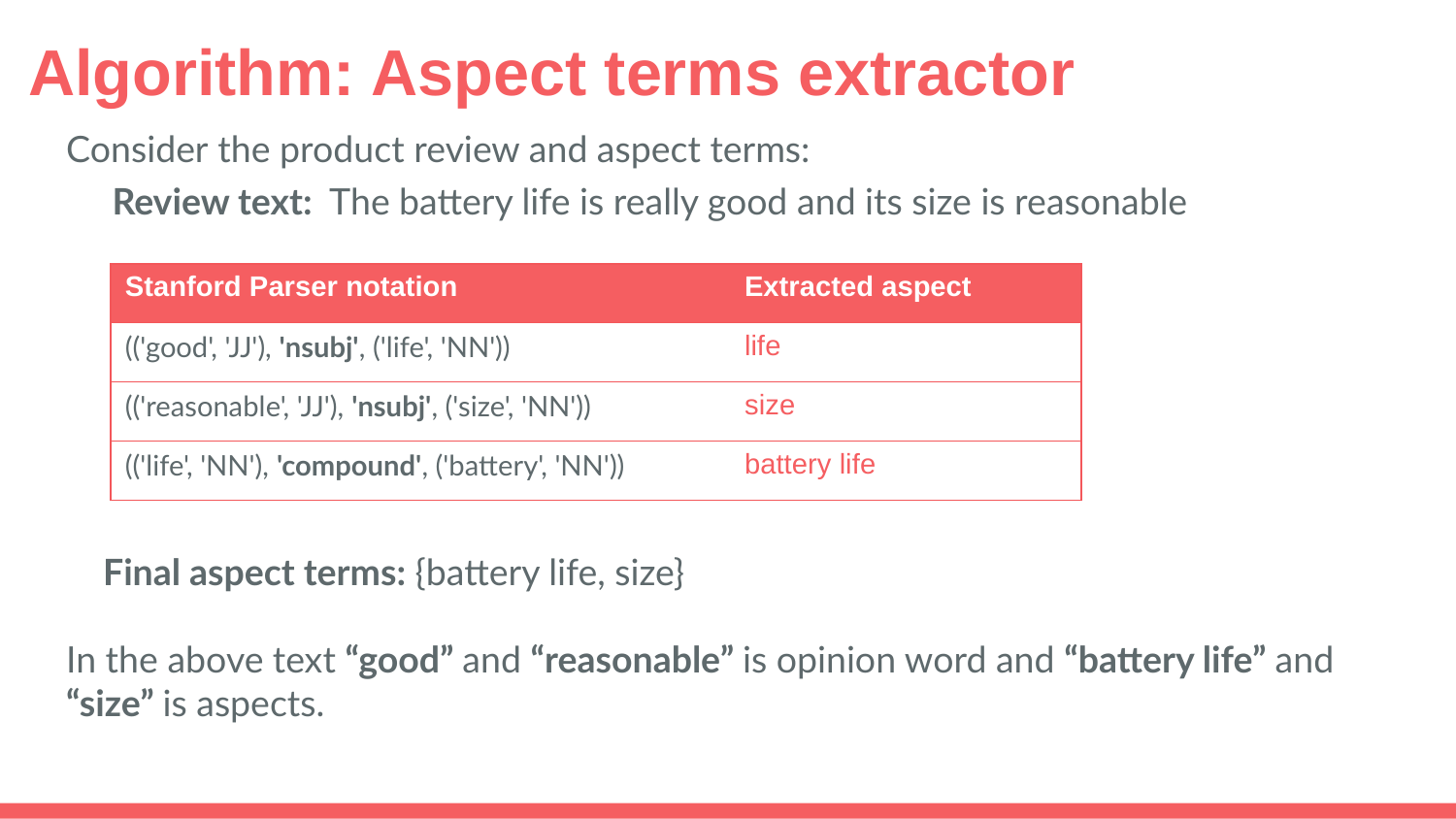

# Algorithm: Aspect terms extractor

Consider the product review and aspect terms:
     Review text: ​ The battery life is really good and its size is reasonable

    Final aspect terms: {battery life, size}

In the above text “good” and “reasonable” is opinion word and “battery life” and “size” is aspects.

| Stanford Parser notation | Extracted aspect |
| --- | --- |
| (('good', 'JJ'), 'nsubj', ('life', 'NN')) | life |
| (('reasonable', 'JJ'), 'nsubj', ('size', 'NN')) | size |
| (('life', 'NN'), 'compound', ('battery', 'NN')) | battery life |